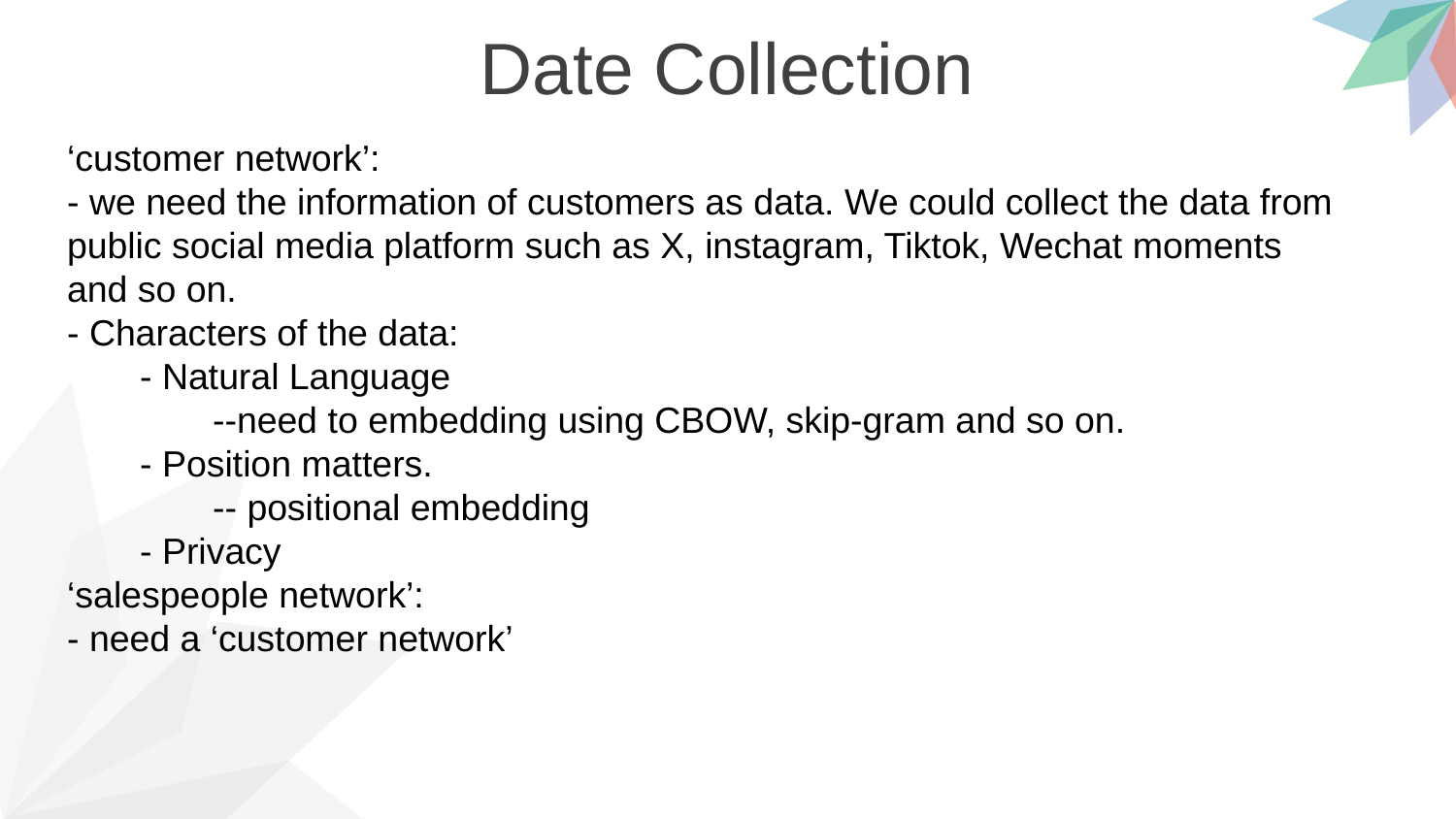

Date Collection
‘customer network’:
- we need the information of customers as data. We could collect the data from
public social media platform such as X, instagram, Tiktok, Wechat moments
and so on.
- Characters of the data:
- Natural Language
--need to embedding using CBOW, skip-gram and so on.
- Position matters.
-- positional embedding
- Privacy
‘salespeople network’:
- need a ‘customer network’